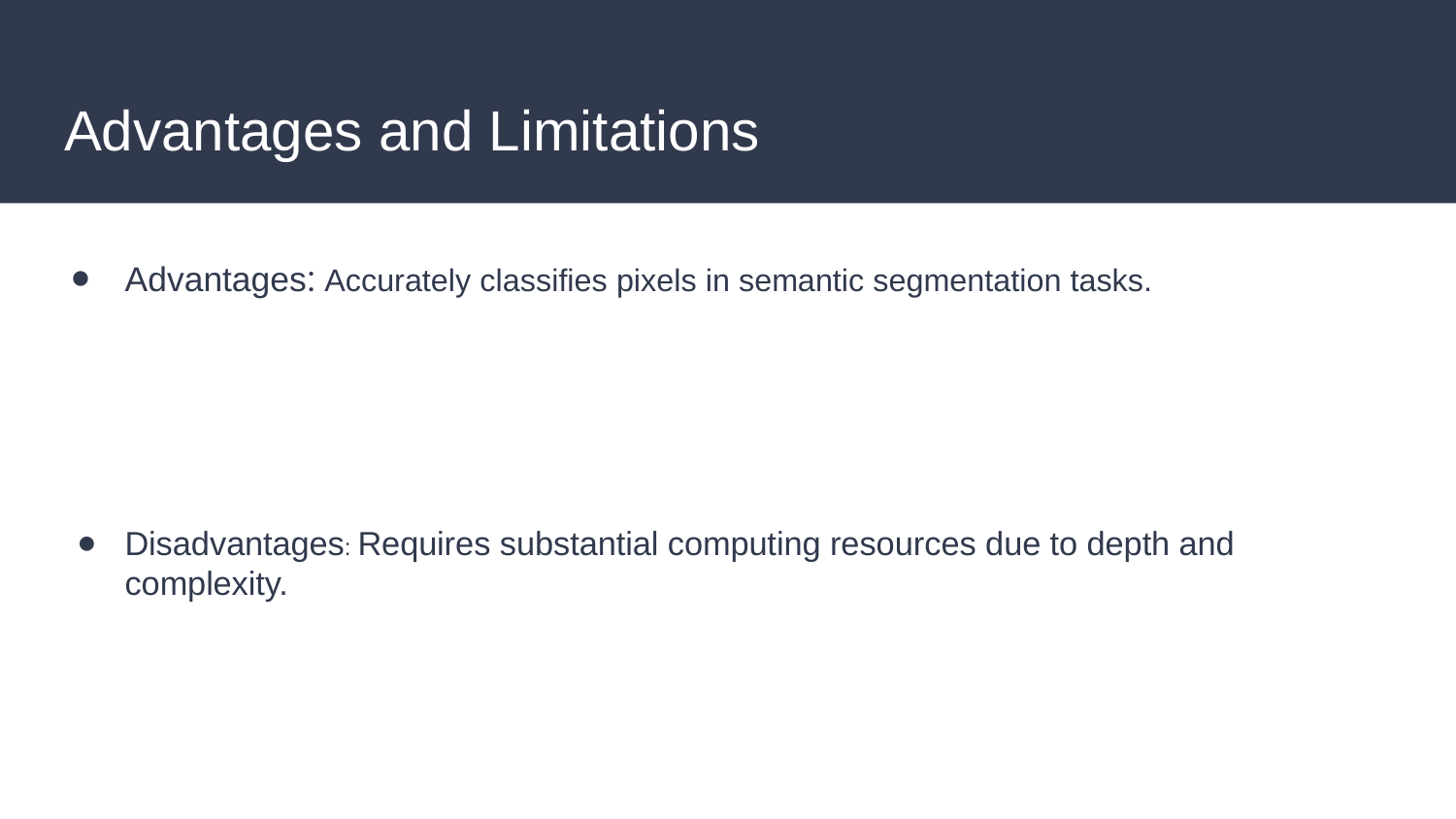

# Advantages and Limitations
Advantages: Accurately classifies pixels in semantic segmentation tasks.

Disadvantages: Requires substantial computing resources due to depth and complexity.